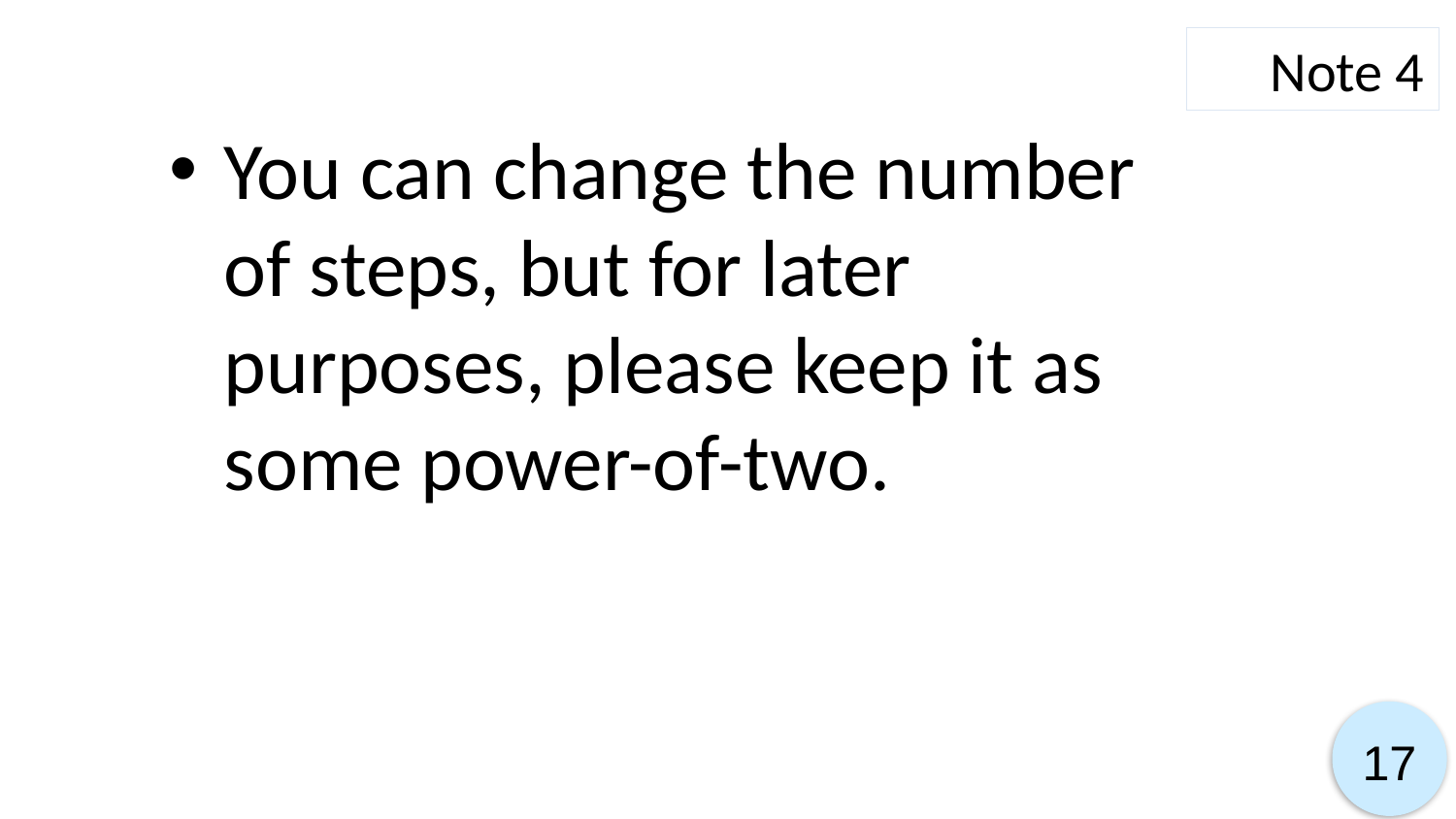

Note 4
You can change the number of steps, but for later purposes, please keep it as some power-of-two.
17
17